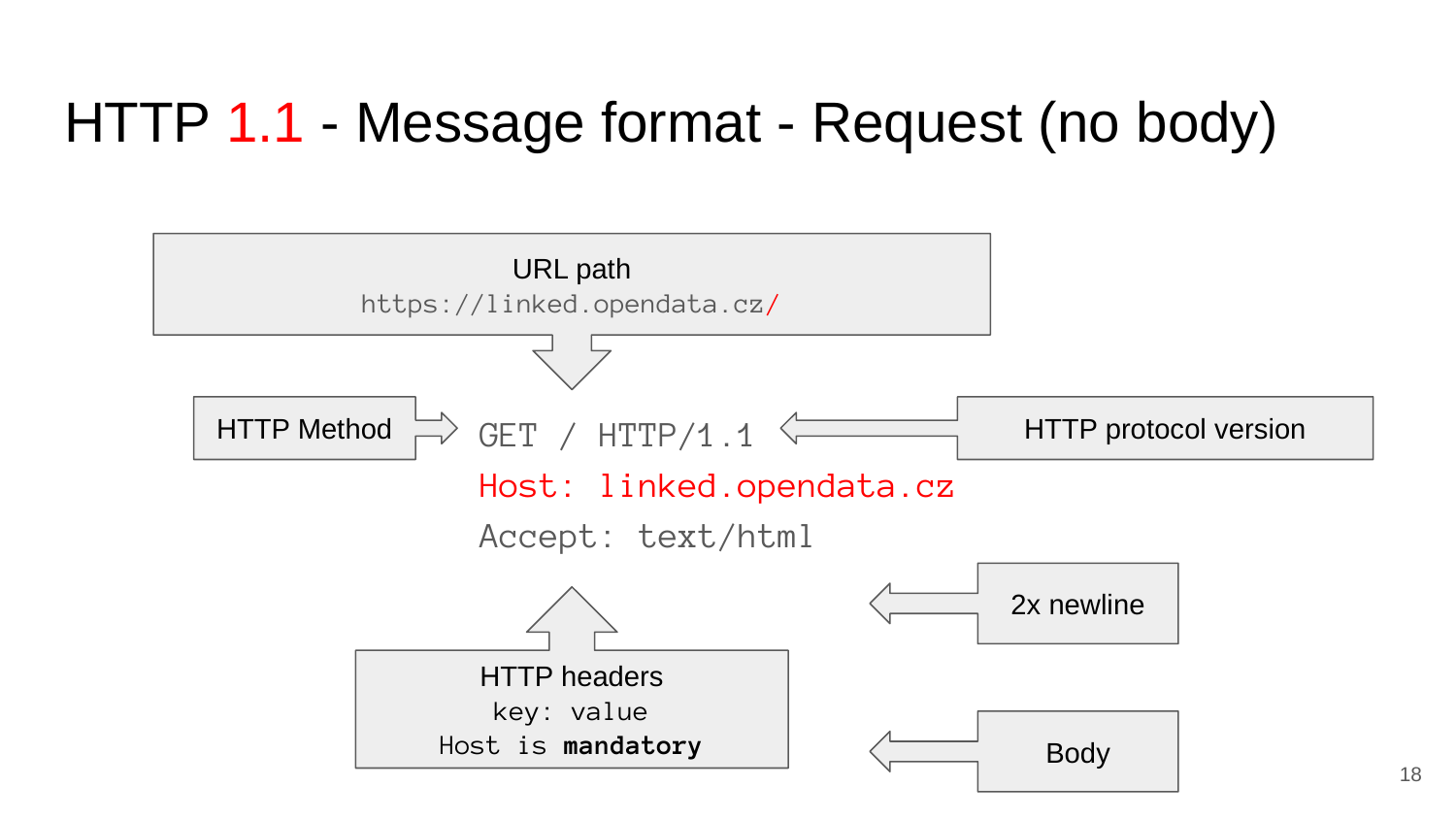

# HTTP 1.1 - Message format - Request (no body)
URL path
https://linked.opendata.cz/
GET / HTTP/1.1
Host: linked.opendata.cz
Accept: text/html

HTTP Method
HTTP protocol version
2x newline
HTTP headers
key: value
Host is mandatory
Body
18